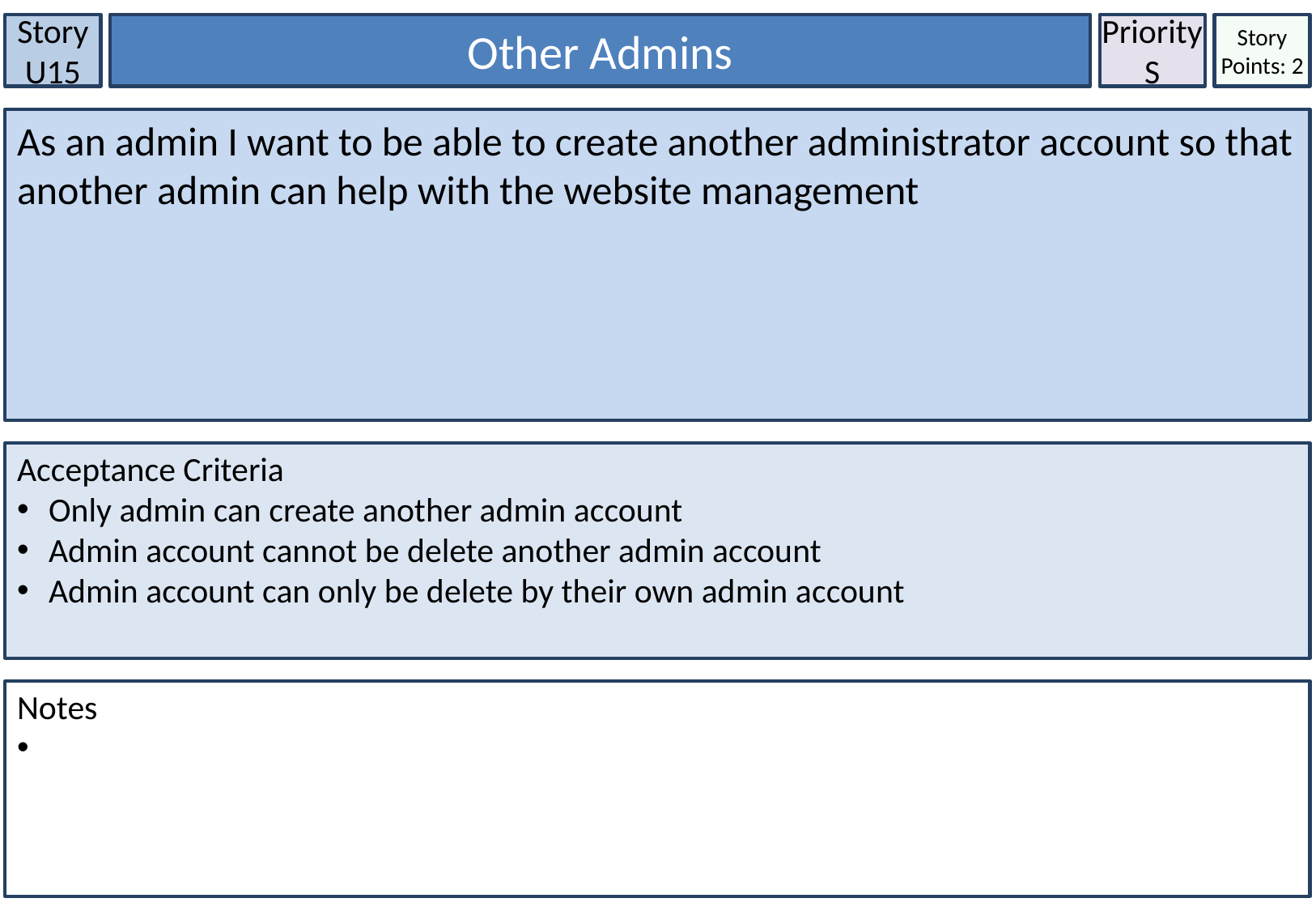

Story U15
Other Admins
Priority
S
Story Points: 2
As an admin I want to be able to create another administrator account so that another admin can help with the website management
Acceptance Criteria
 Only admin can create another admin account
 Admin account cannot be delete another admin account
 Admin account can only be delete by their own admin account
Notes